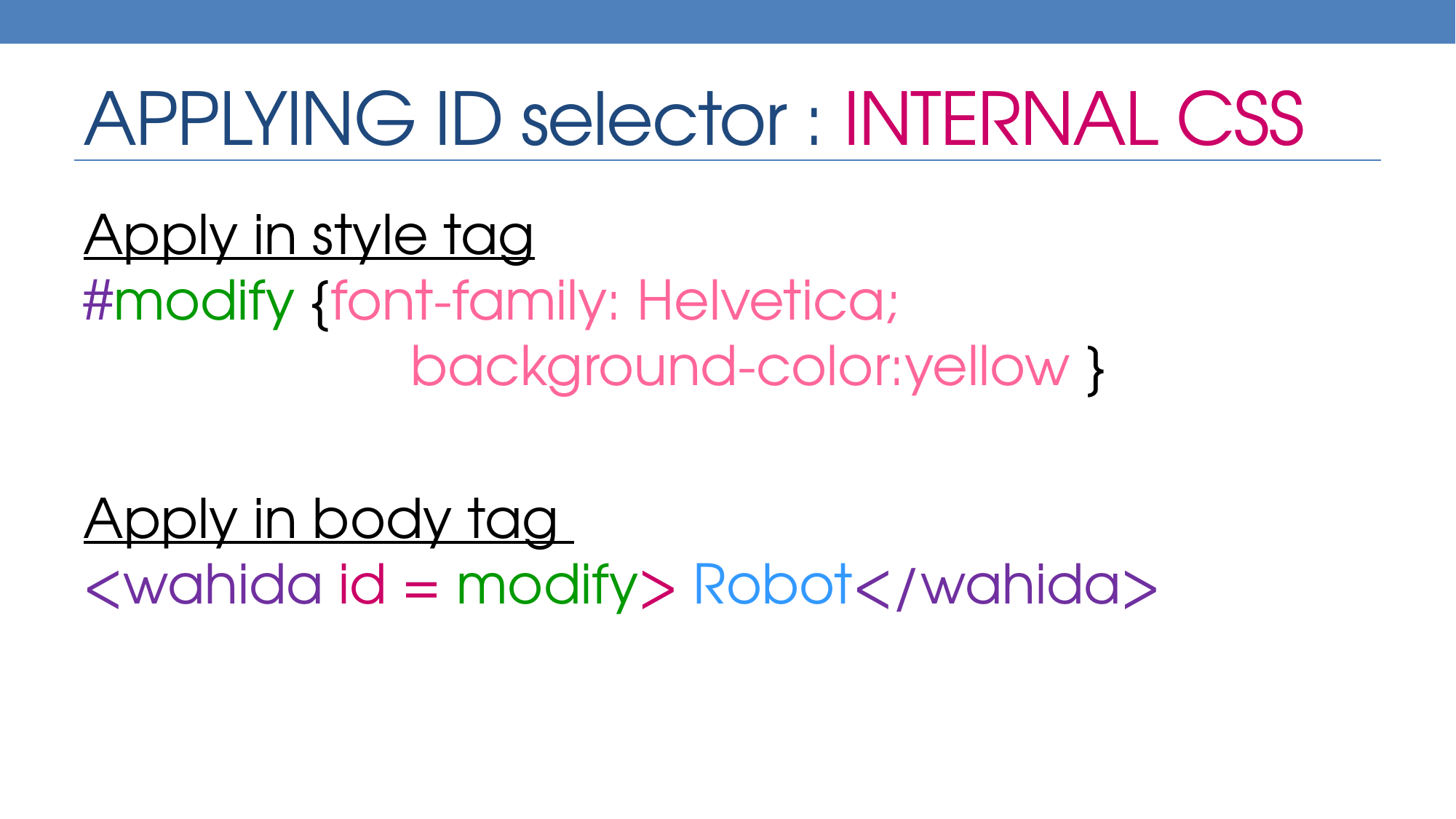

# APPLYING ID selector : INTERNAL CSS
Apply in style tag
#modify {font-family: Helvetica;
			background-color:yellow }
Apply in body tag
<wahida id = modify> Robot</wahida>